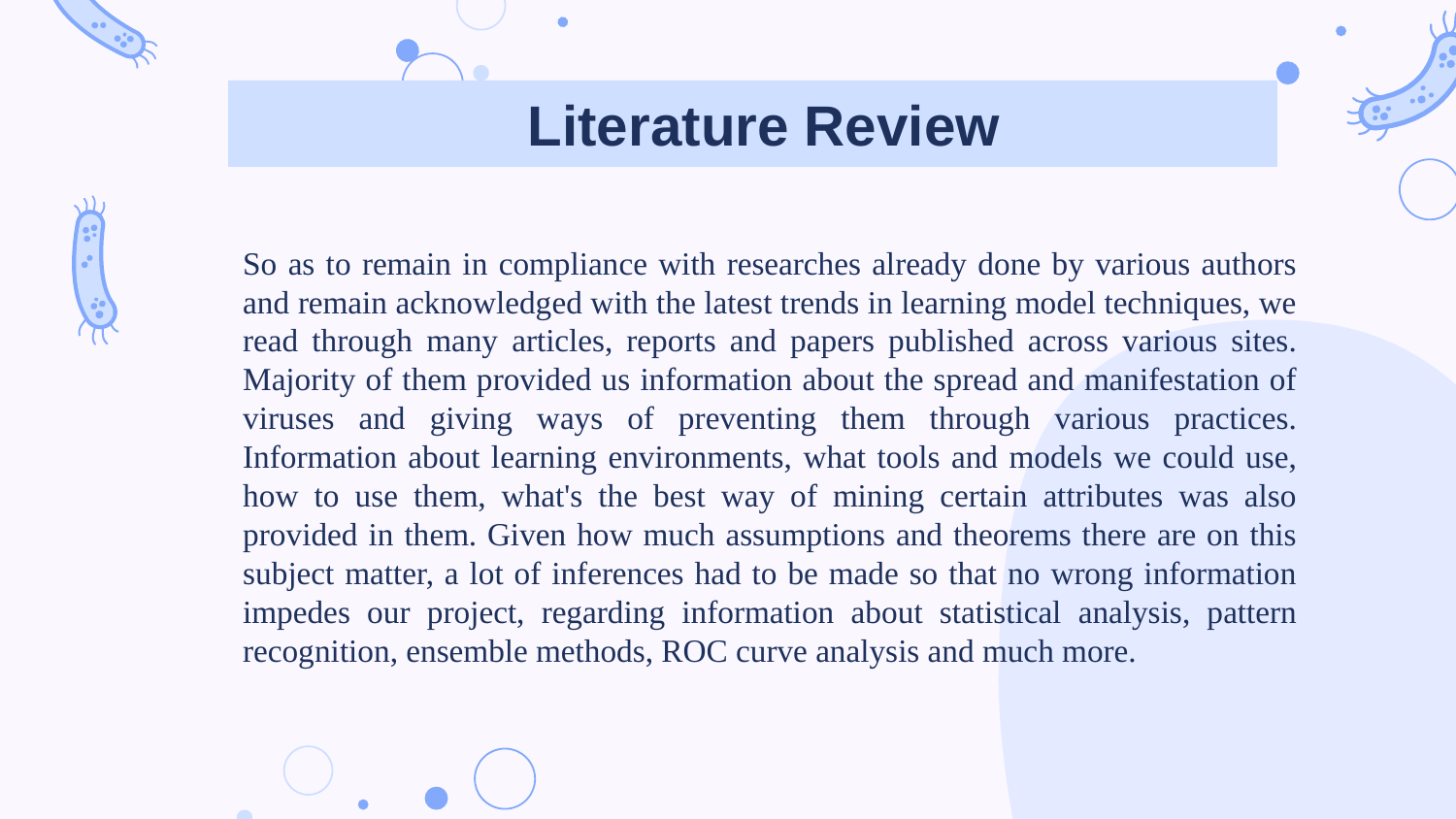

# So as to remain in compliance with researches already done by various authors and remain acknowledged with the latest trends in learning model techniques, we read through many articles, reports and papers published across various sites. Majority of them provided us information about the spread and manifestation of viruses and giving ways of preventing them through various practices. Information about learning environments, what tools and models we could use, how to use them, what's the best way of mining certain attributes was also provided in them. Given how much assumptions and theorems there are on this subject matter, a lot of inferences had to be made so that no wrong information impedes our project, regarding information about statistical analysis, pattern recognition, ensemble methods, ROC curve analysis and much more.
Literature Review